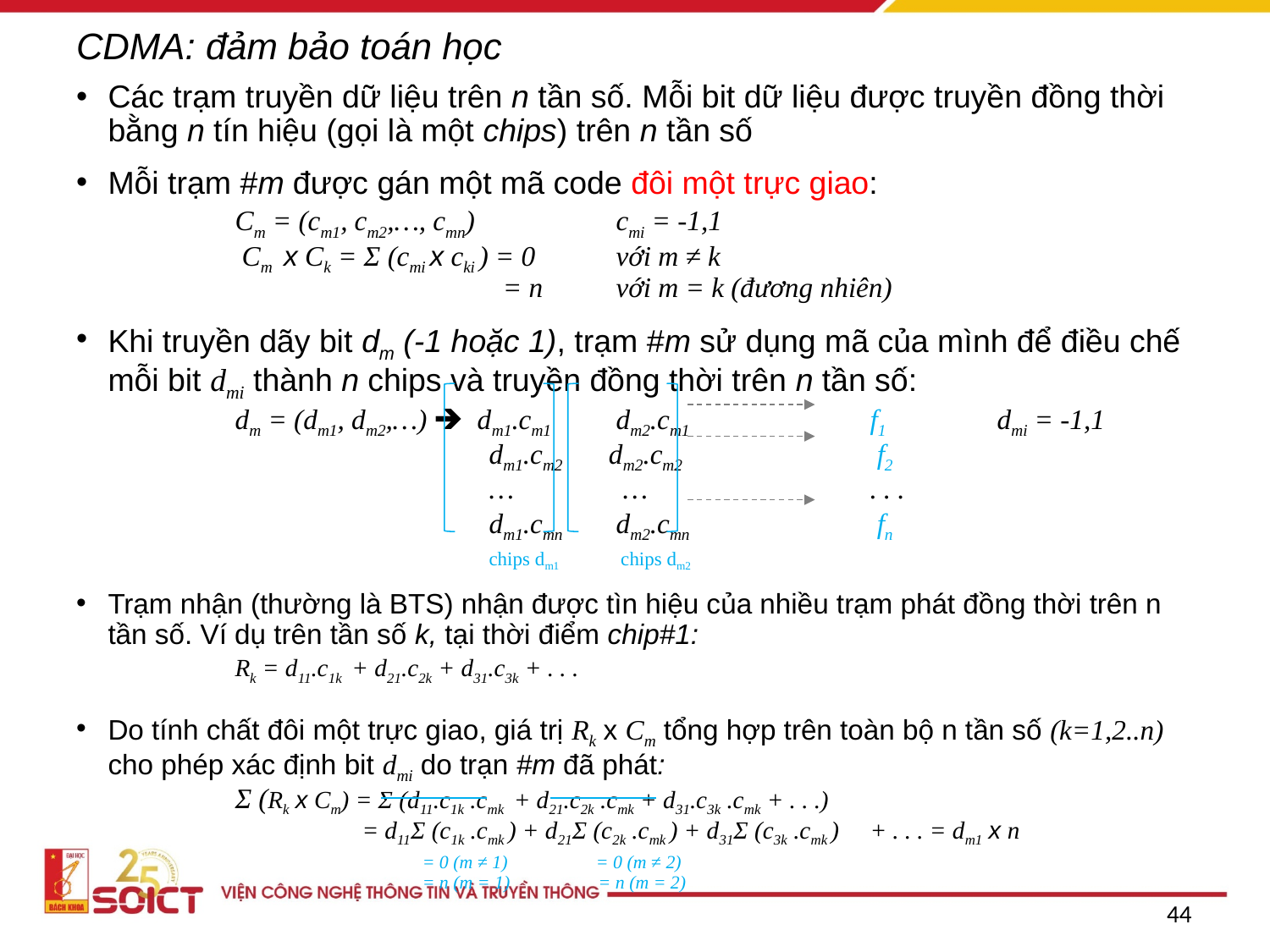

# CDMA: đảm bảo toán học
Các trạm truyền dữ liệu trên n tần số. Mỗi bit dữ liệu được truyền đồng thời bằng n tín hiệu (gọi là một chips) trên n tần số
Mỗi trạm #m được gán một mã code đôi một trực giao:
	Cm = (cm1, cm2,…, cmn)      	cmi = -1,1
	 Cm  x Ck = Σ (cmi x cki ) = 0	với m ≠ k
			  = n	với m = k (đương nhiên)
Khi truyền dãy bit dm (-1 hoặc 1), trạm #m sử dụng mã của mình để điều chế mỗi bit dmi thành n chips và truyền đồng thời trên n tần số:
	dm = (dm1, dm2,…) 🡺  dm1.cm1	dm2.cm1	    	f1          	dmi = -1,1
			dm1.cm2       dm2.cm2		 f2
			…	 …		. . .
			dm1.cmn 	dm2.cmn		 fn
			chips dm1	 chips dm2
Trạm nhận (thường là BTS) nhận được tìn hiệu của nhiều trạm phát đồng thời trên n tần số. Ví dụ trên tần số k, tại thời điểm chip#1:
	Rk = d11.c1k  + d21.c2k + d31.c3k + . . .
Do tính chất đôi một trực giao, giá trị Rk x Cm tổng hợp trên toàn bộ n tần số (k=1,2..n) cho phép xác định bit dmi do trạn #m đã phát:
	Σ (Rk x Cm) = Σ (d11.c1k .cmk  + d21.c2k .cmk + d31.c3k .cmk + . . .)
		= d11Σ (c1k .cmk ) + d21Σ (c2k .cmk ) + d31Σ (c3k .cmk ) 	+ . . . = dm1 x n
	 	             = 0 (m ≠ 1)                   = 0 (m ≠ 2)
	 	             = n (m = 1)                   = n (m = 2)

44